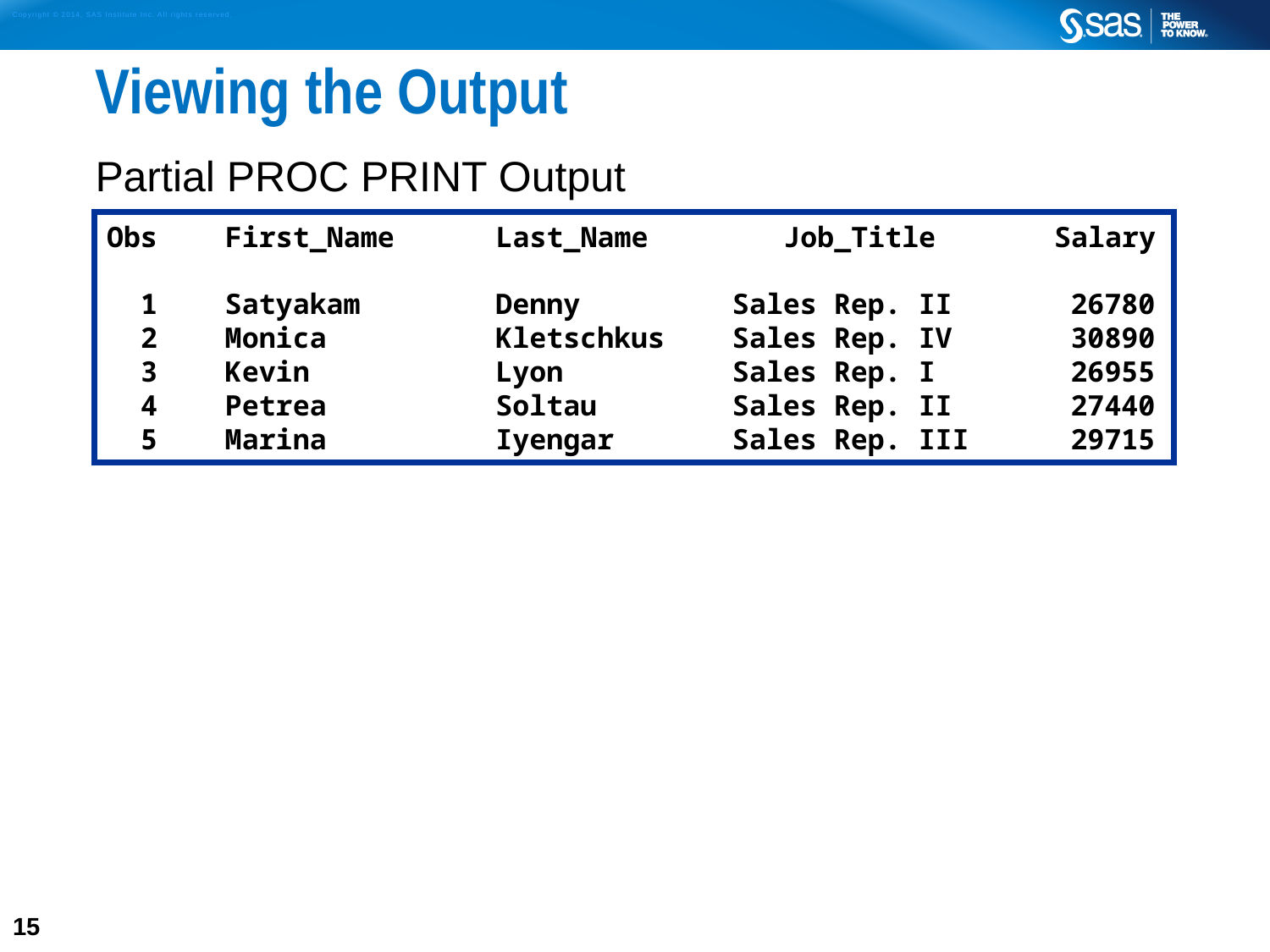

# Viewing the Output
Partial PROC PRINT Output

Obs    First_Name      Last_Name        Job_Title       Salary

  1    Satyakam        Denny         Sales Rep. II       26780
  2    Monica          Kletschkus    Sales Rep. IV       30890
  3    Kevin           Lyon          Sales Rep. I        26955
  4    Petrea          Soltau        Sales Rep. II       27440
  5    Marina          Iyengar       Sales Rep. III      29715

15